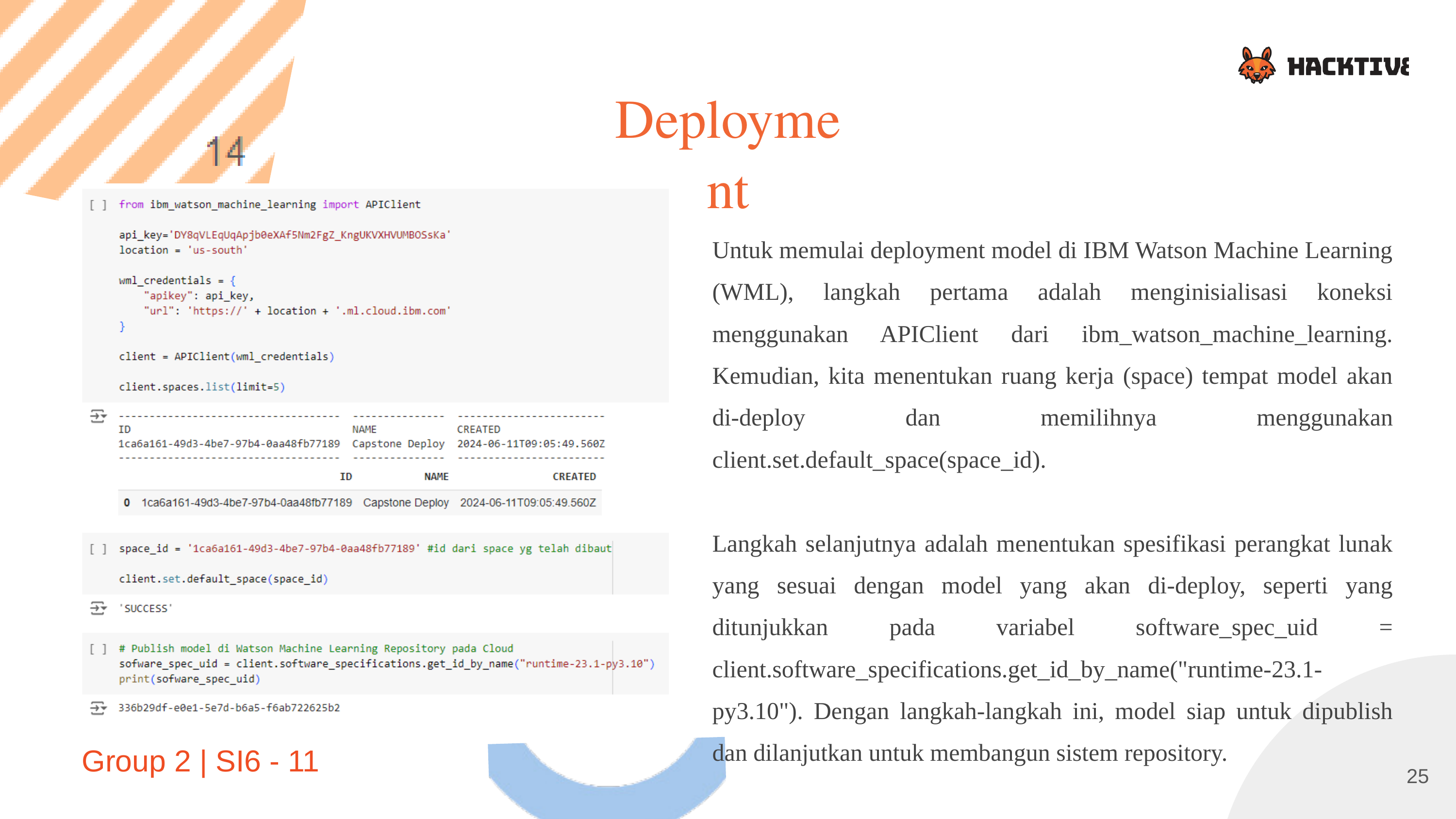

Deployment

Untuk memulai deployment model di IBM Watson Machine Learning (WML), langkah pertama adalah menginisialisasi koneksi menggunakan APIClient dari ibm_watson_machine_learning. Kemudian, kita menentukan ruang kerja (space) tempat model akan di-deploy dan memilihnya menggunakan client.set.default_space(space_id).

Langkah selanjutnya adalah menentukan spesifikasi perangkat lunak yang sesuai dengan model yang akan di-deploy, seperti yang ditunjukkan pada variabel software_spec_uid = client.software_specifications.get_id_by_name("runtime-23.1-py3.10"). Dengan langkah-langkah ini, model siap untuk dipublish dan dilanjutkan untuk membangun sistem repository.

Group 2 | SI6 - 11

25